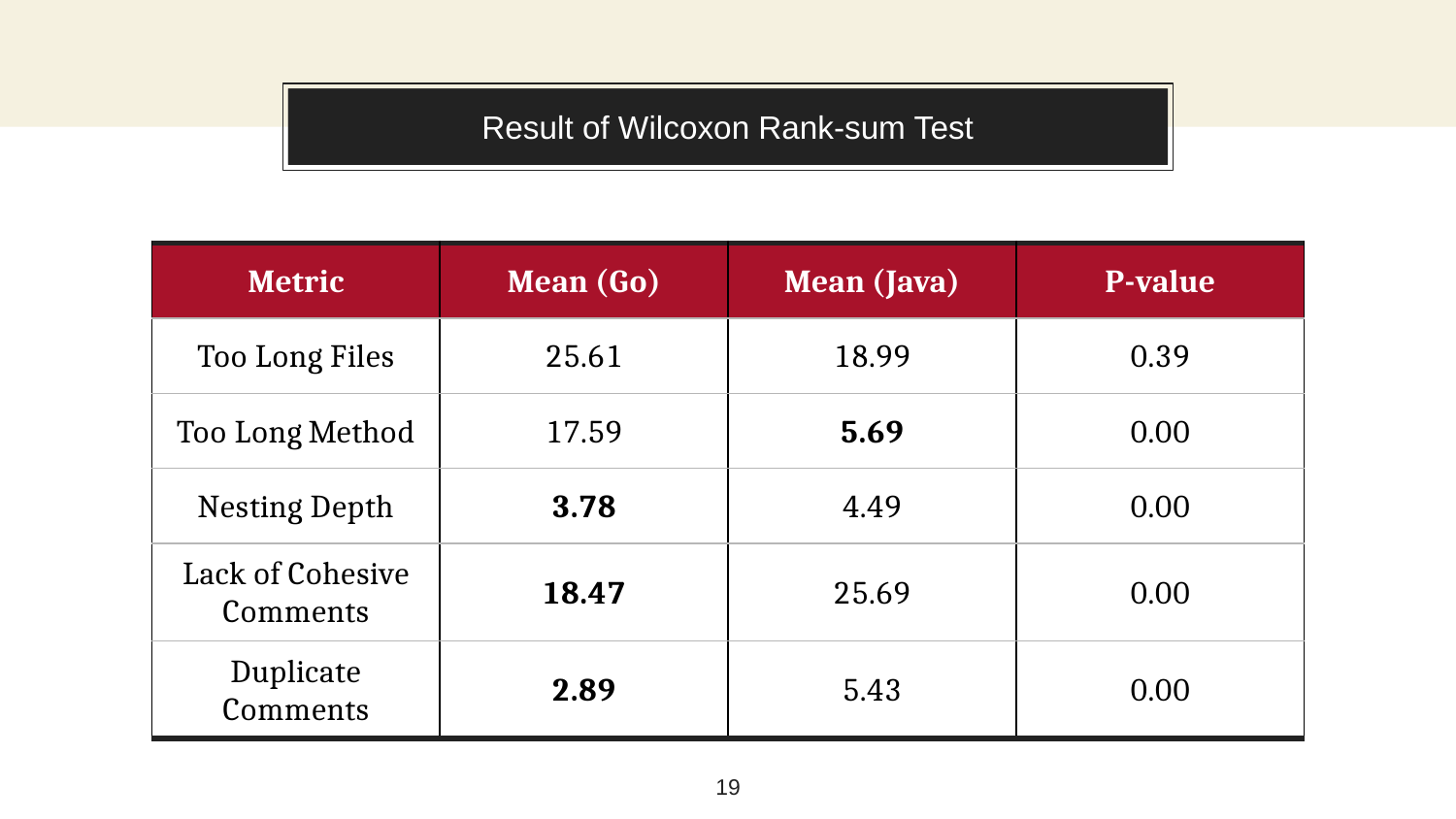

And tables to compare data
# Result of Wilcoxon Rank-sum Test
| Metric | Mean (Go) | Mean (Java) | P-value |
| --- | --- | --- | --- |
| Too Long Files | 25.61 | 18.99 | 0.39 |
| Too Long Method | 17.59 | 5.69 | 0.00 |
| Nesting Depth | 3.78 | 4.49 | 0.00 |
| Lack of Cohesive Comments | 18.47 | 25.69 | 0.00 |
| Duplicate Comments | 2.89 | 5.43 | 0.00 |
19